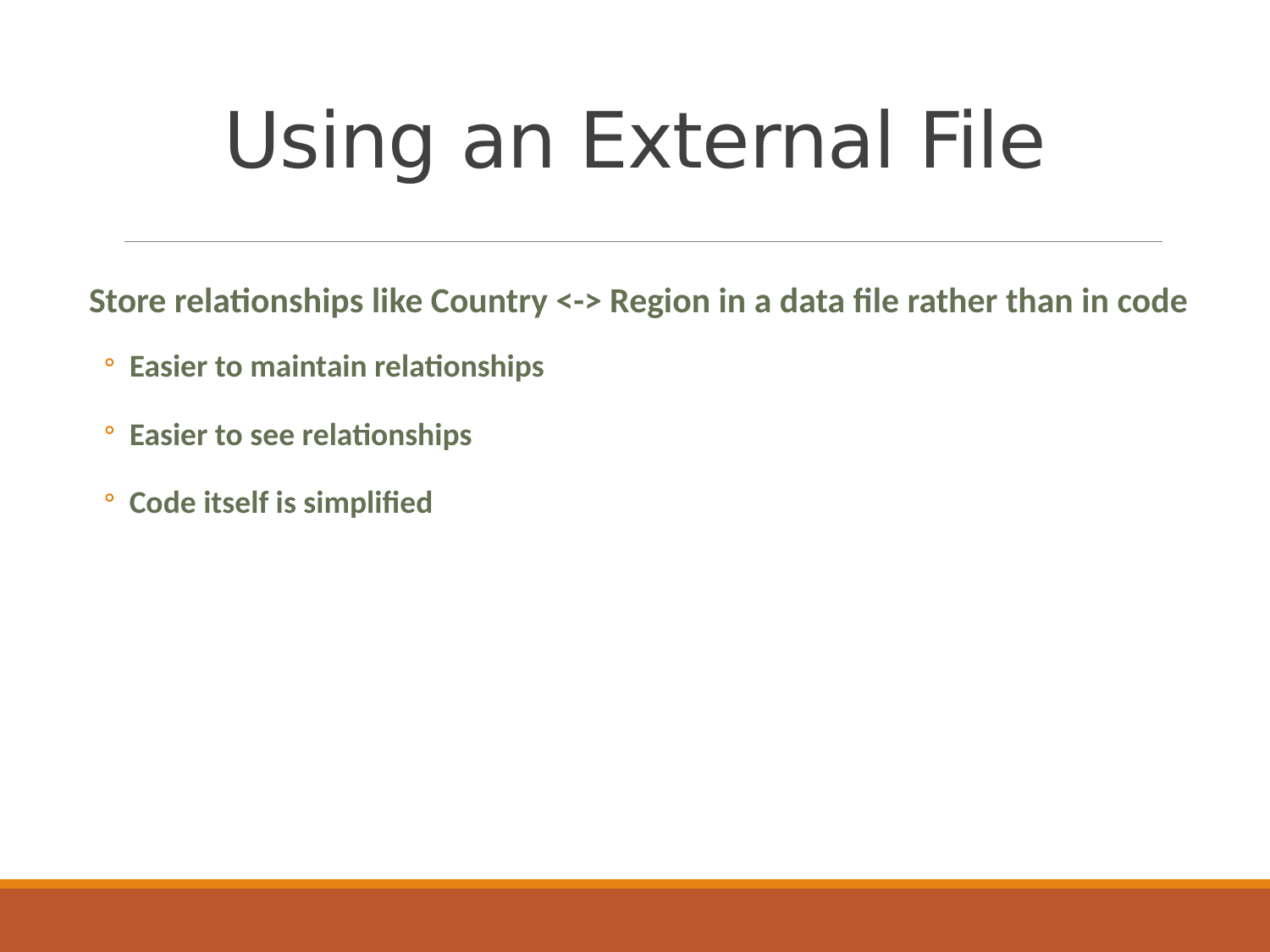

# Using an External File
Store relationships like Country <-> Region in a data file rather than in code
Easier to maintain relationships
Easier to see relationships
Code itself is simplified